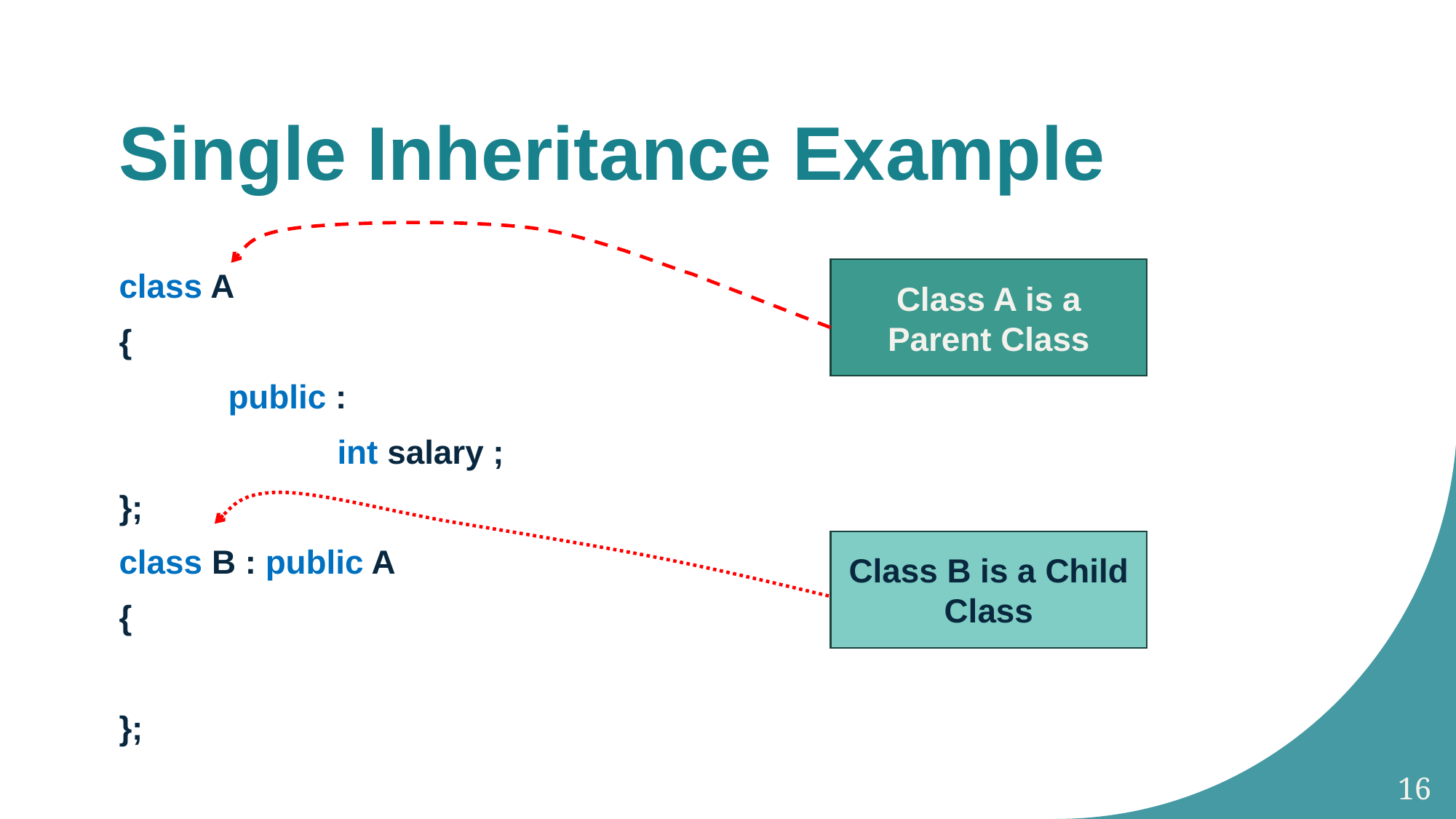

# Single Inheritance Example

class A
{
	public :
		int salary ;
};
class B : public A
{

};
Class A is a Parent Class

Class B is a Child Class
16